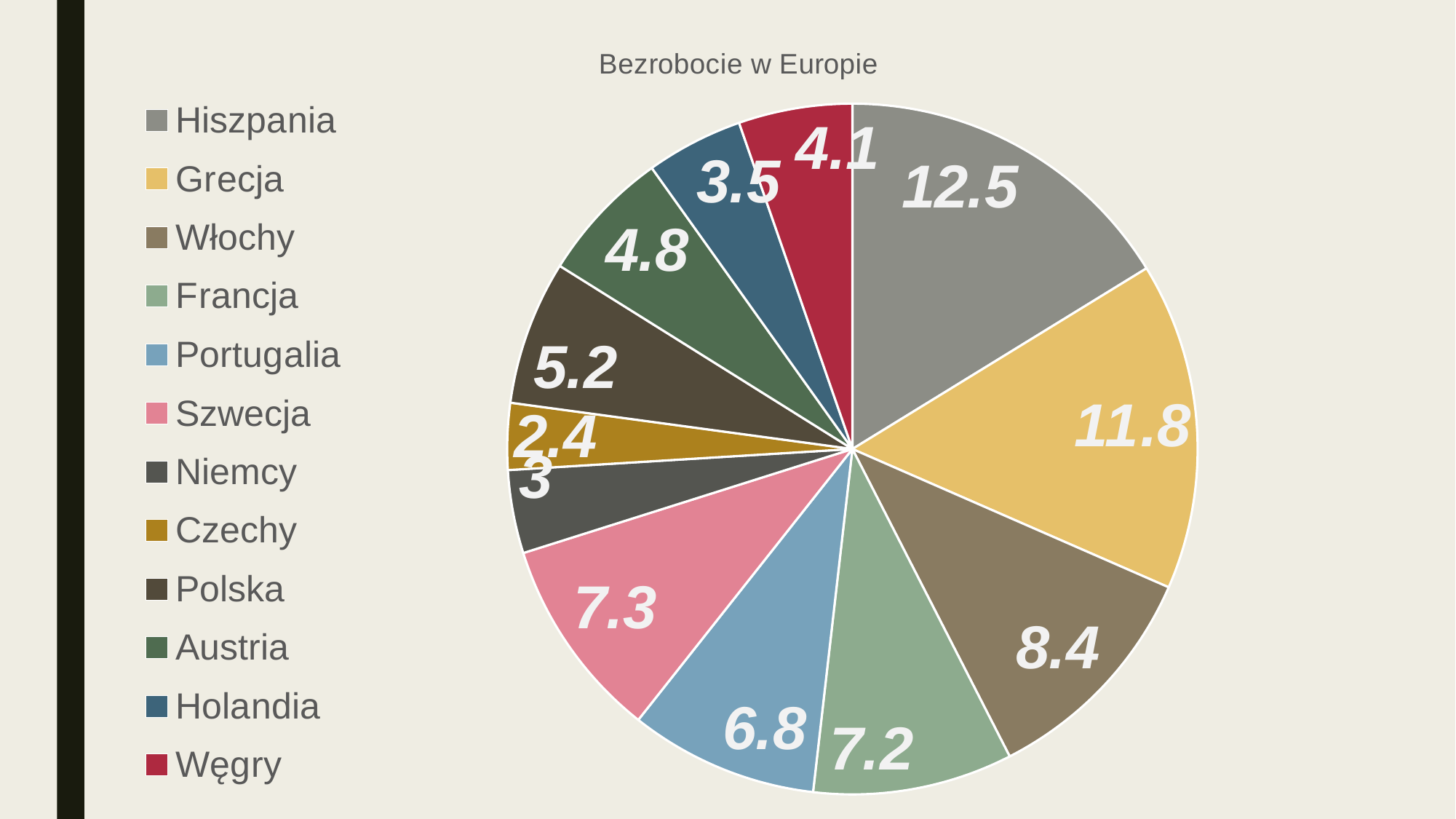

### Chart: Bezrobocie w Europie

| Category | Bezrobocie |
|---|---|
| Hiszpania | 12.5 |
| Grecja | 11.8 |
| Włochy | 8.4 |
| Francja | 7.2 |
| Portugalia | 6.8 |
| Szwecja | 7.3 |
| Niemcy | 3.0 |
| Czechy | 2.4 |
| Polska | 5.2 |
| Austria | 4.8 |
| Holandia | 3.5 |
| Węgry | 4.1 |